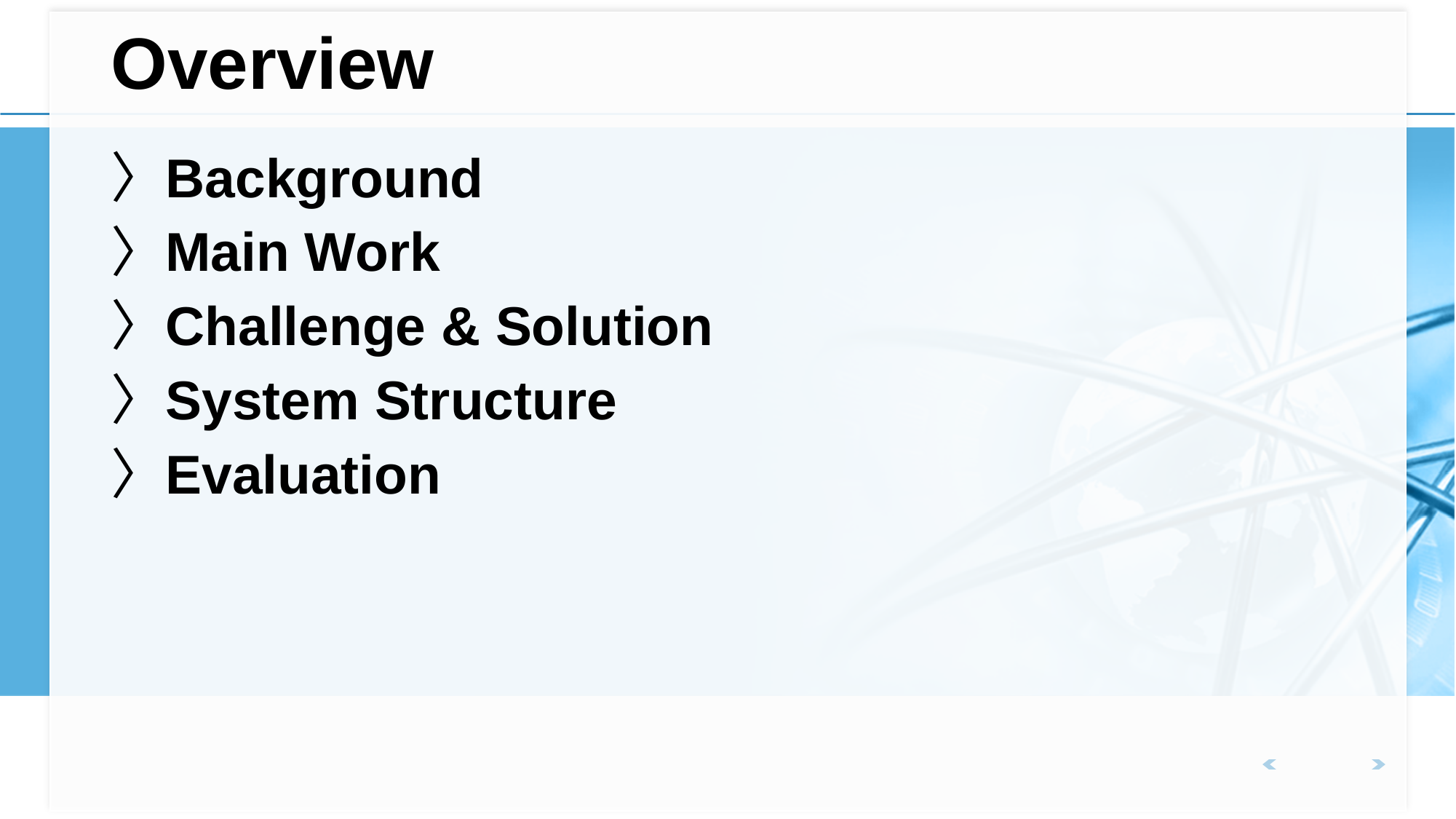

# Overview
Background
Main Work
Challenge & Solution
System Structure
Evaluation